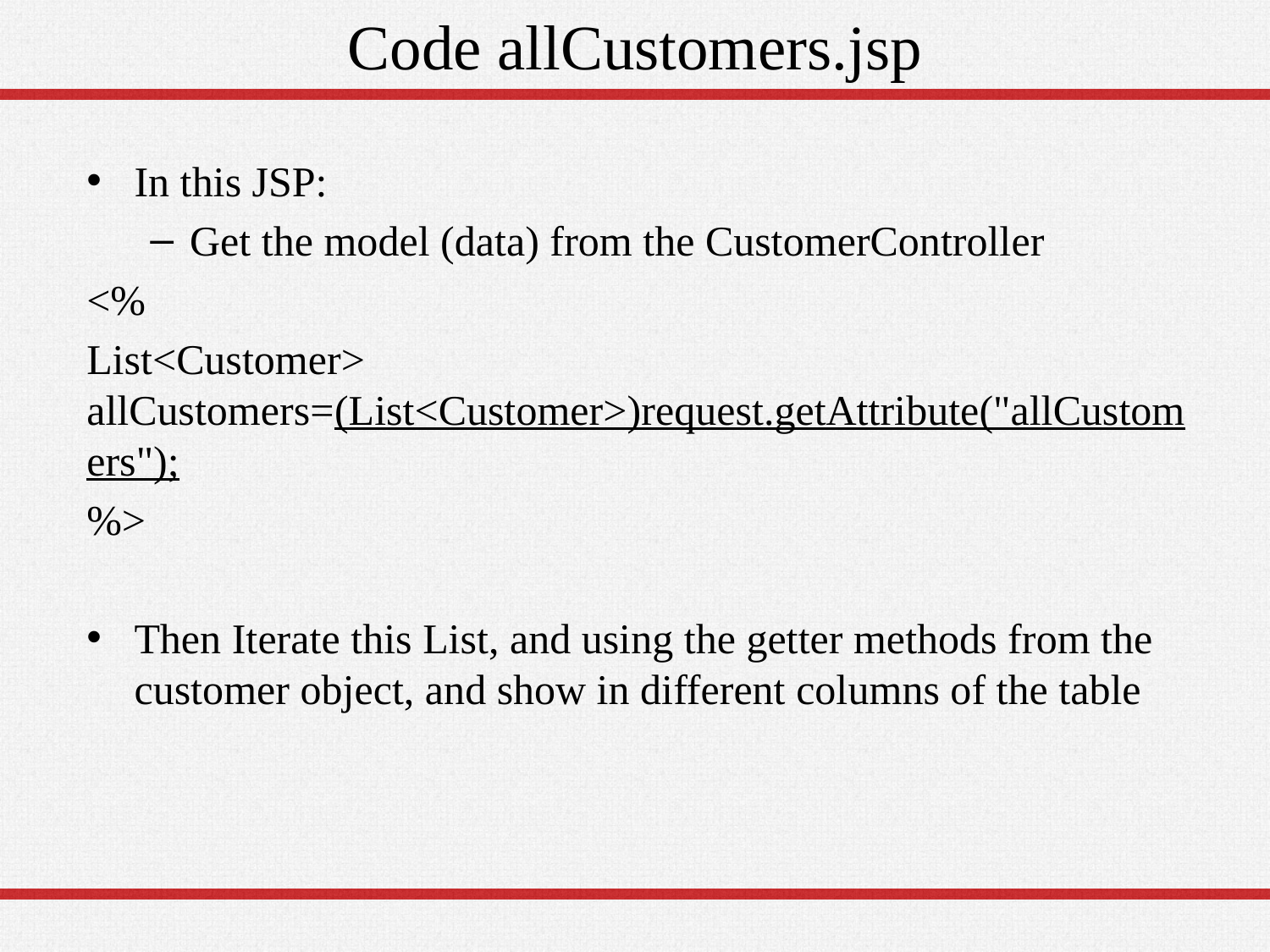

# Code allCustomers.jsp
In this JSP:
Get the model (data) from the CustomerController
<%
List<Customer> allCustomers=(List<Customer>)request.getAttribute("allCustomers");
%>

Then Iterate this List, and using the getter methods from the customer object, and show in different columns of the table
8